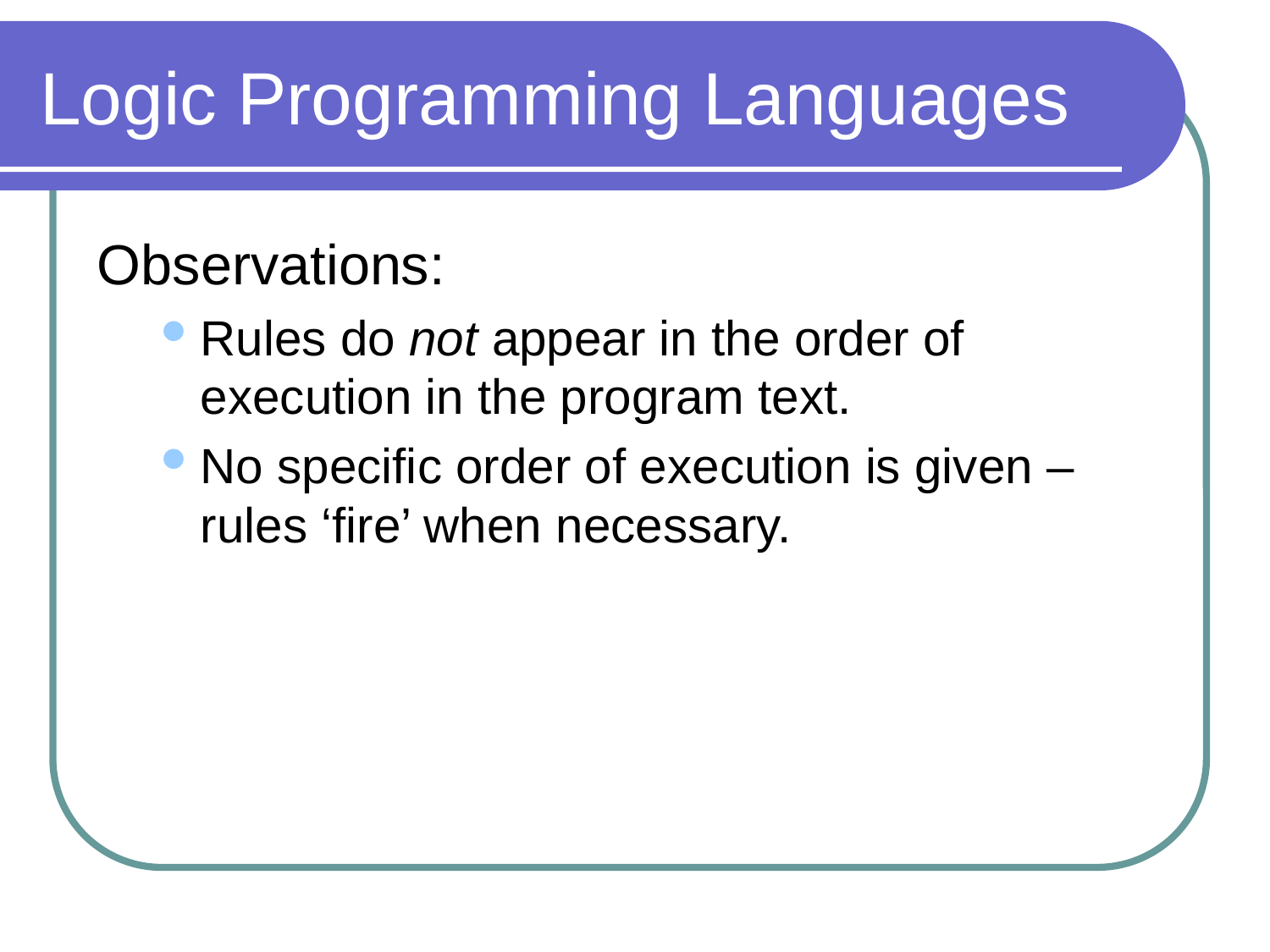

# Logic Programming Languages
Observations:
Rules do not appear in the order of execution in the program text.
No specific order of execution is given – rules ‘fire’ when necessary.